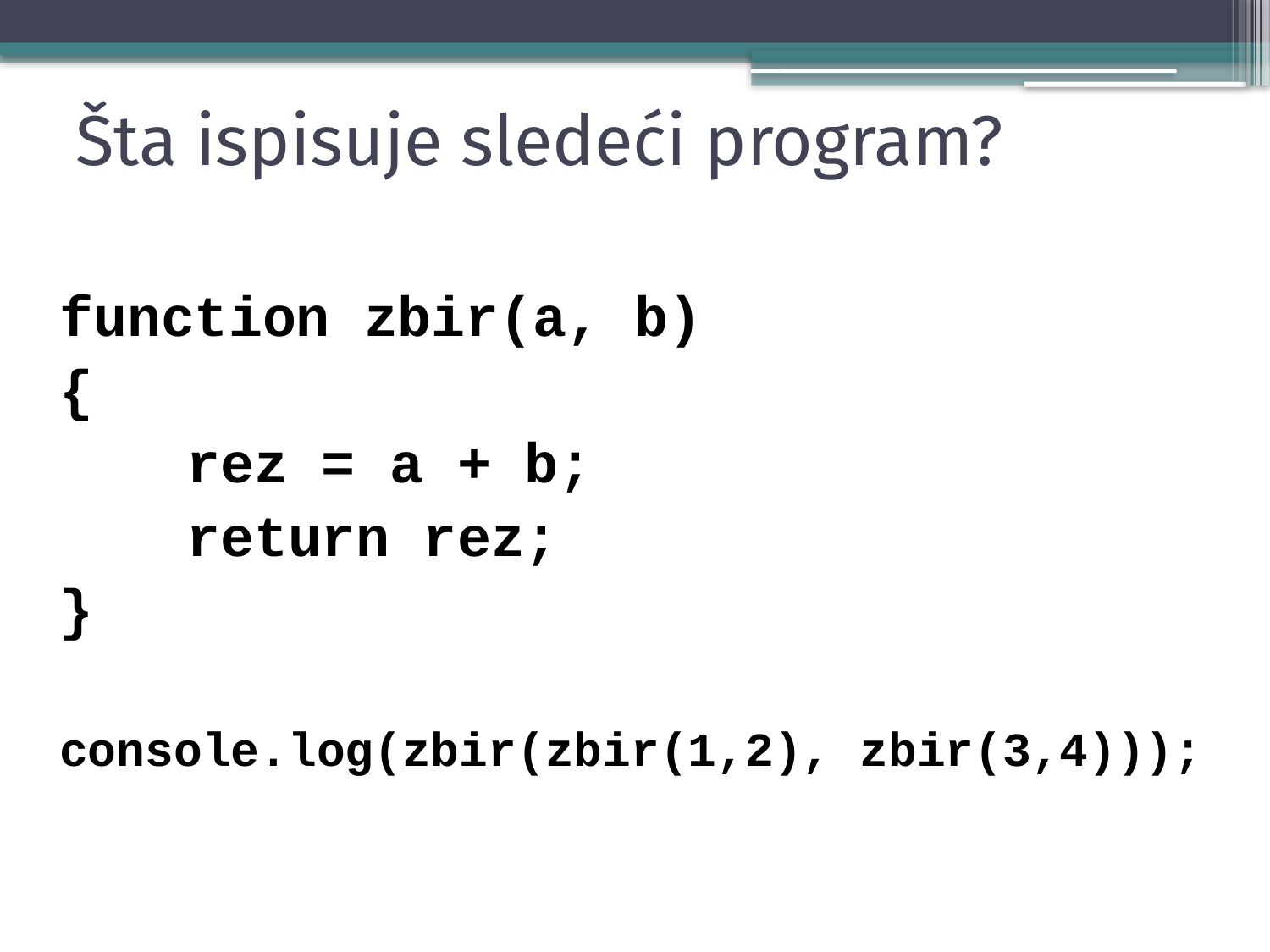

# Šta ispisuje sledeći program?

function zbir(a, b)
{
	rez = a + b;
	return rez;
}

console.log(zbir(zbir(1,2), zbir(3,4)));